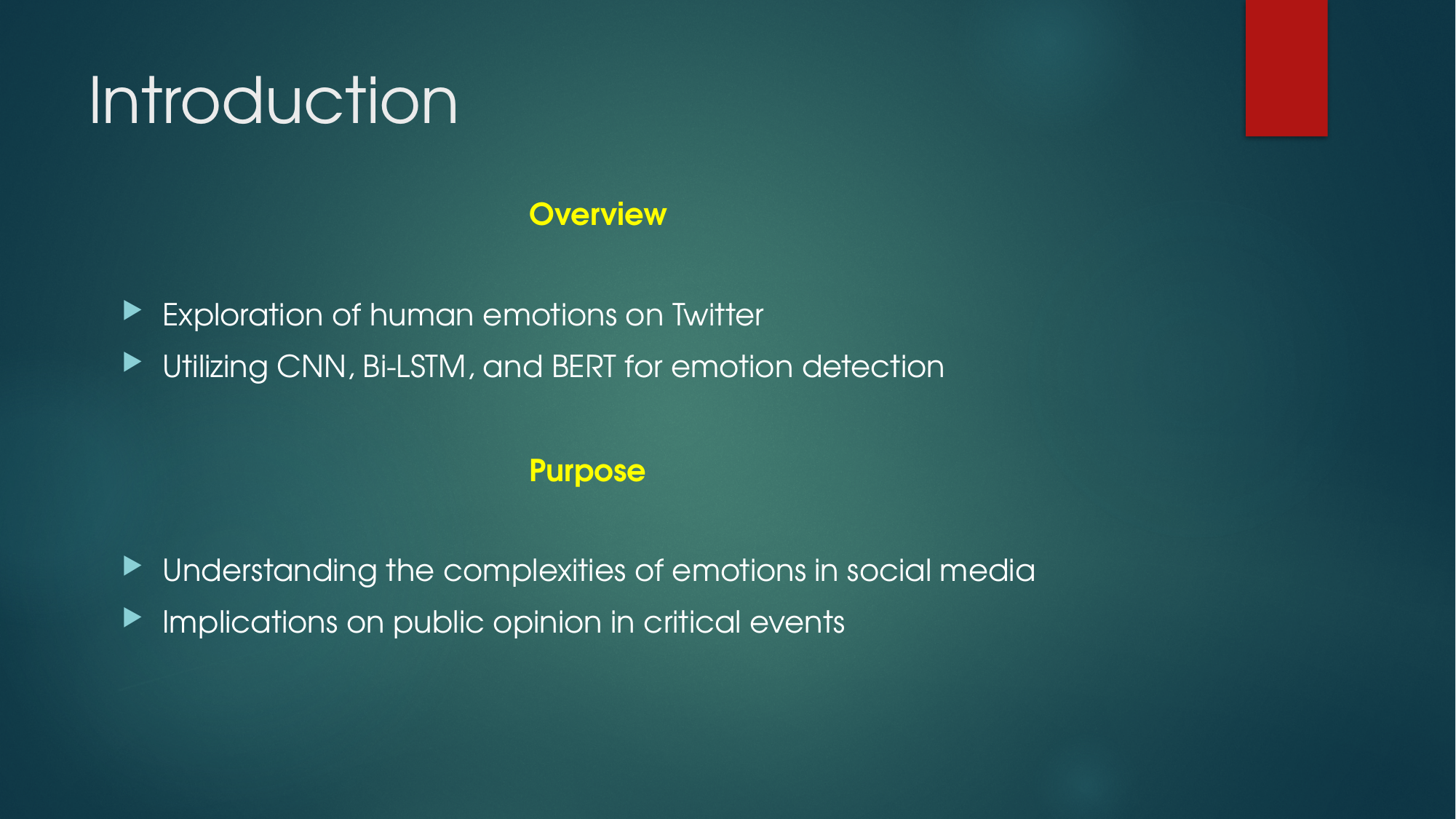

# Introduction
Overview
Exploration of human emotions on Twitter
Utilizing CNN, Bi-LSTM, and BERT for emotion detection
Purpose

Understanding the complexities of emotions in social media
Implications on public opinion in critical events